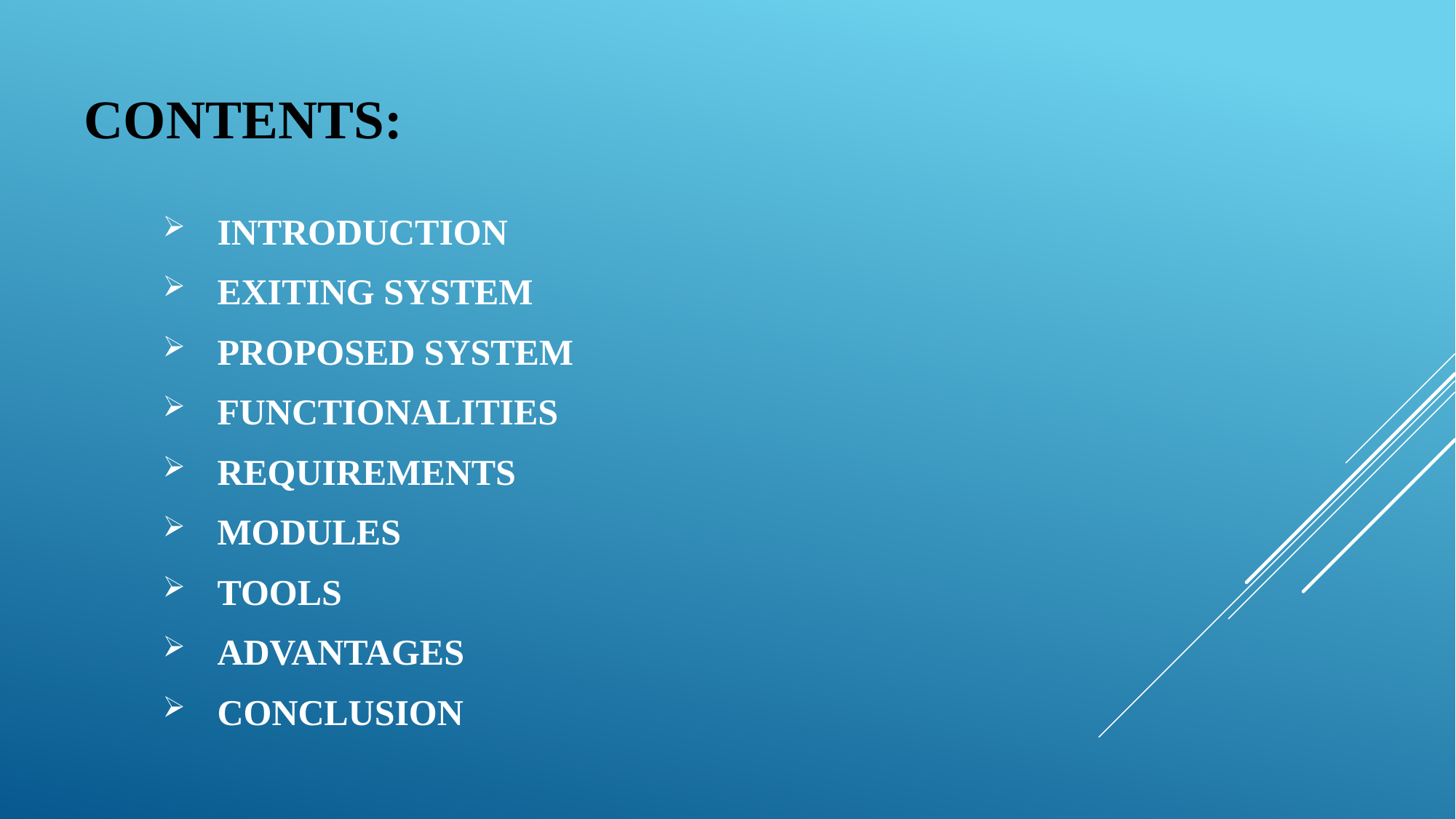

# CONTENTS:
INTRODUCTION
EXITING SYSTEM
PROPOSED SYSTEM
FUNCTIONALITIES
REQUIREMENTS
MODULES
TOOLS
ADVANTAGES
CONCLUSION